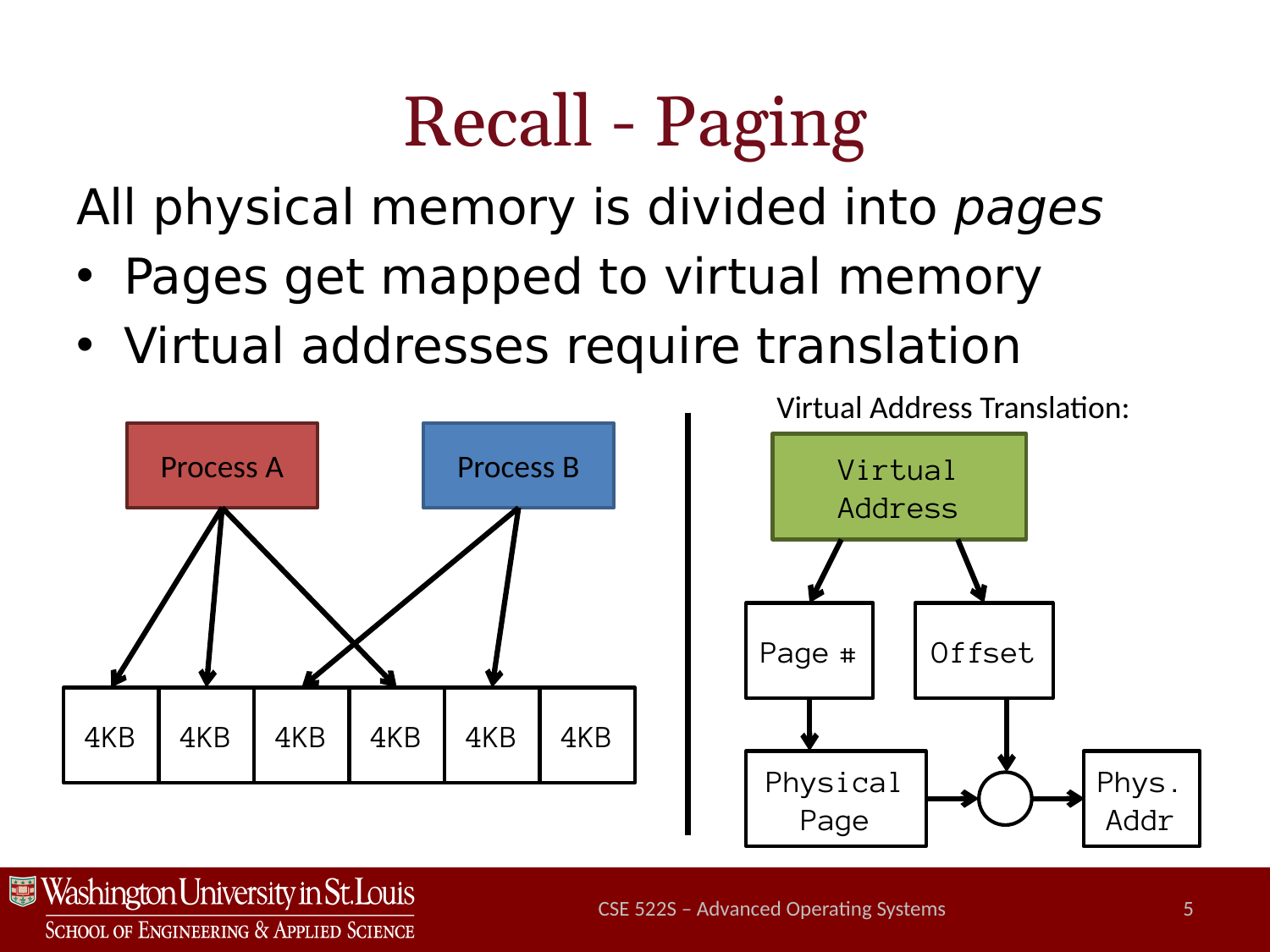

# Recall - Paging
All physical memory is divided into pages
Pages get mapped to virtual memory
Virtual addresses require translation
Virtual Address Translation:
Process A
Process B
Virtual Address
Page #
Offset
4KB
4KB
4KB
4KB
4KB
4KB
Physical Page
Phys.
Addr

CSE 522S – Advanced Operating Systems
5